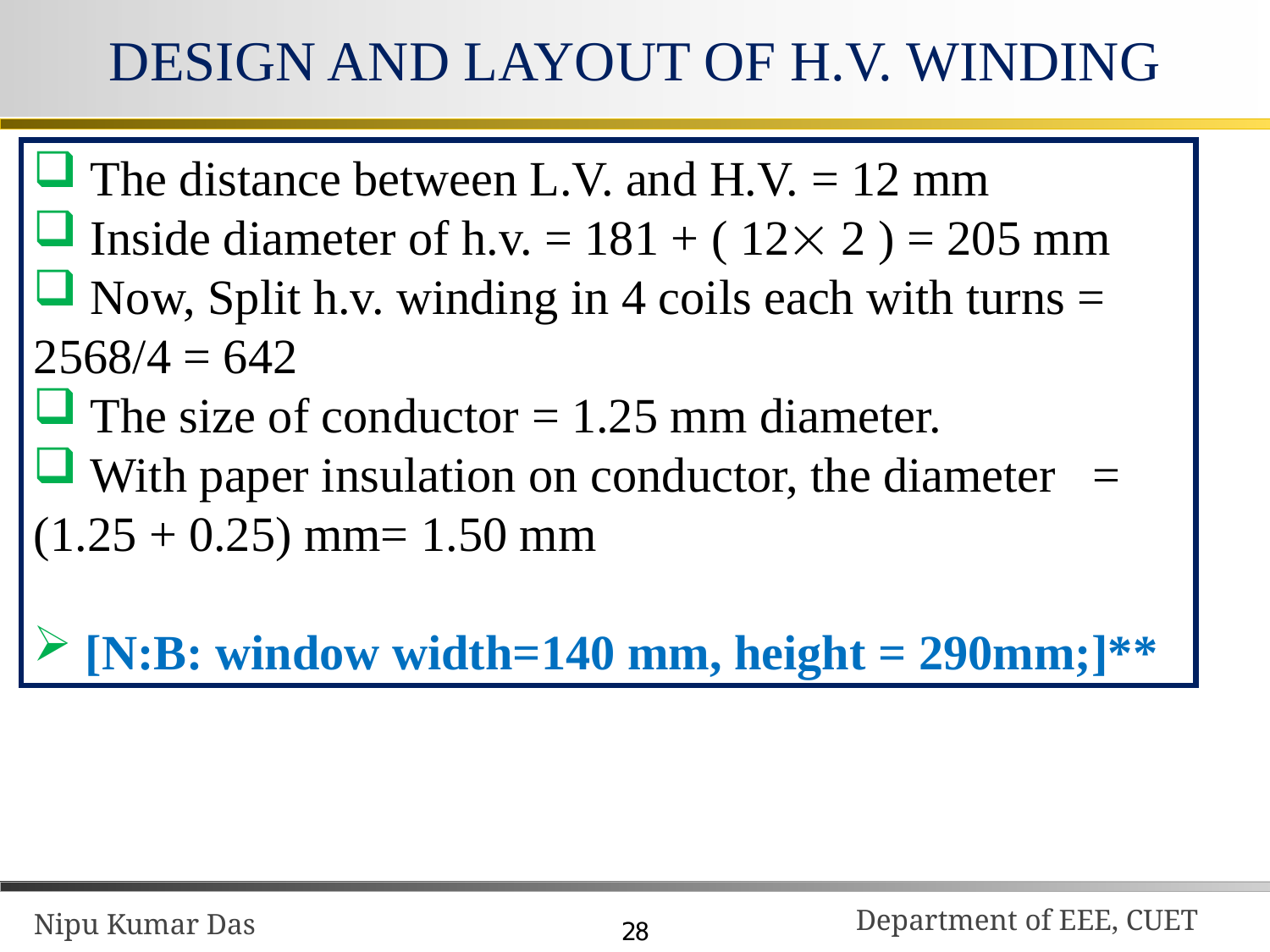

# DESIGN AND LAYOUT OF H.V. WINDING
 The distance between L.V. and H.V. = 12 mm
 Inside diameter of h.v. = 181 + ( 12× 2 ) = 205 mm
 Now, Split h.v. winding in 4 coils each with turns = 2568/4 = 642
 The size of conductor = 1.25 mm diameter.
 With paper insulation on conductor, the diameter   = (1.25 + 0.25) mm= 1.50 mm

 [N:B: window width=140 mm, height = 290mm;]**